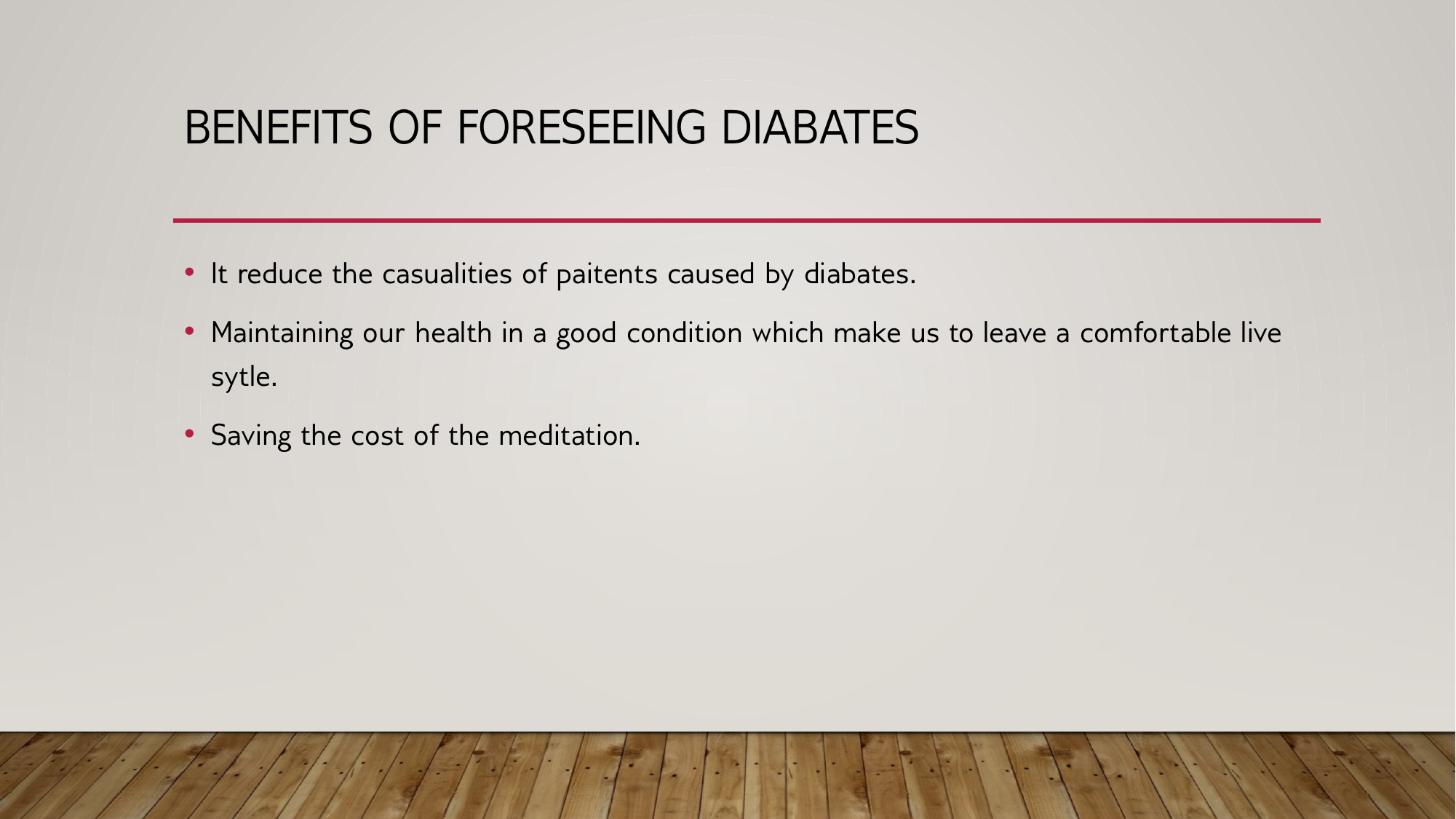

# Benefits of foreseeing diabates
It reduce the casualities of paitents caused by diabates.
Maintaining our health in a good condition which make us to leave a comfortable live sytle.
Saving the cost of the meditation.